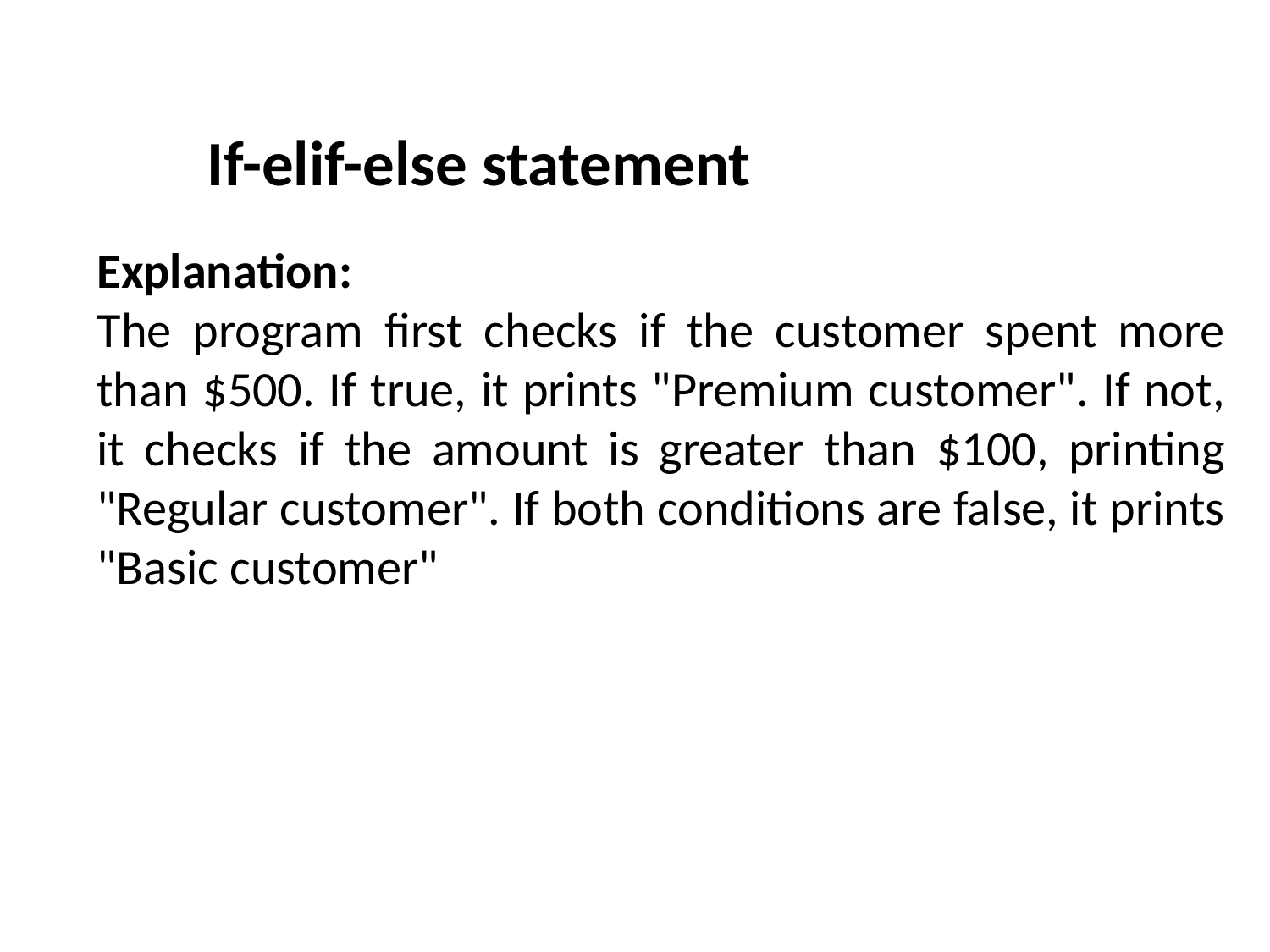

If-elif-else statement

Explanation:
The program first checks if the customer spent more than $500. If true, it prints "Premium customer". If not, it checks if the amount is greater than $100, printing "Regular customer". If both conditions are false, it prints "Basic customer"